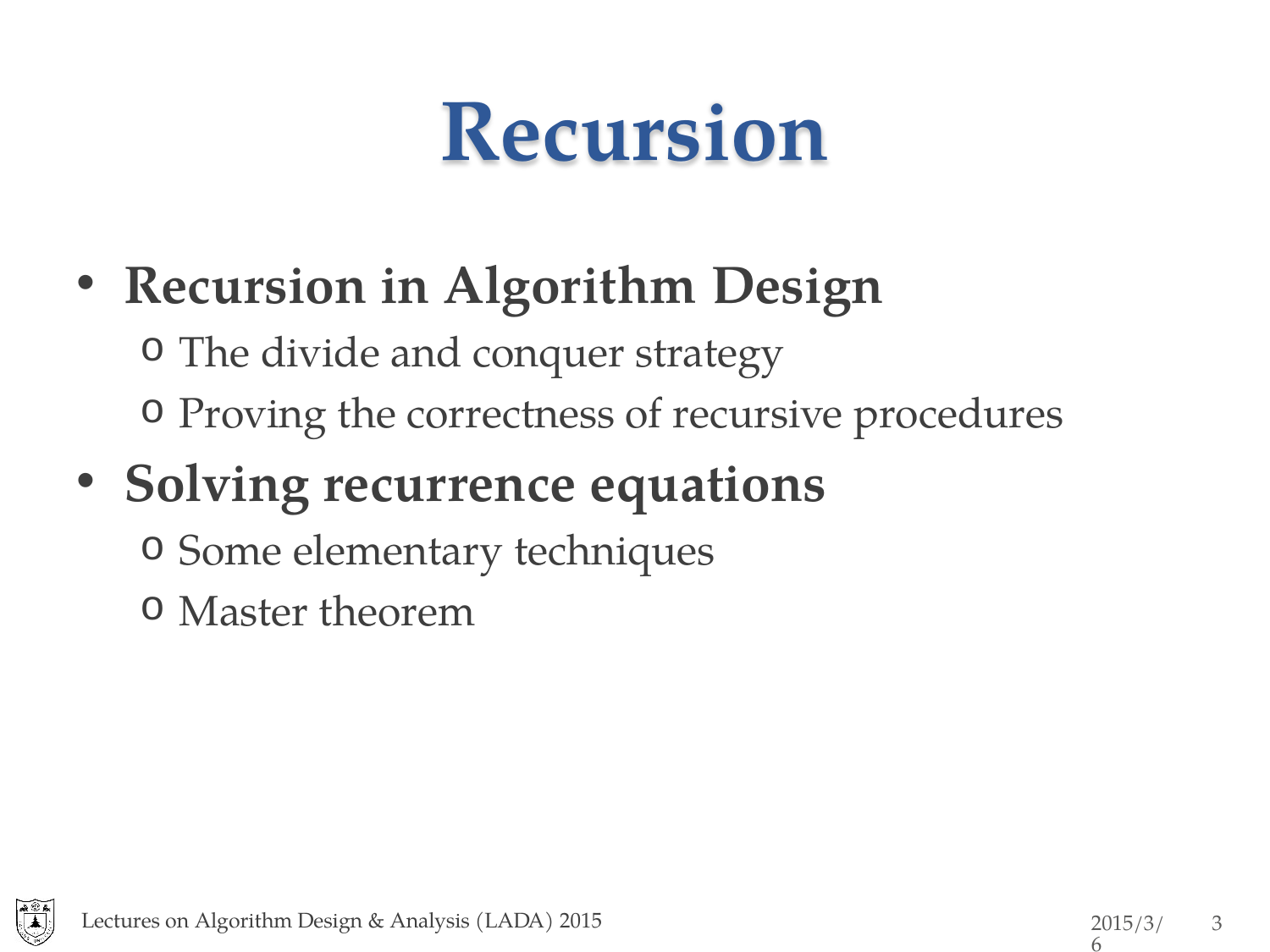

# Recursion
Recursion in Algorithm Design
The divide and conquer strategy
Proving the correctness of recursive procedures
Solving recurrence equations
Some elementary techniques
Master theorem
Lectures on Algorithm Design & Analysis (LADA) 2015
3
2015/3/6